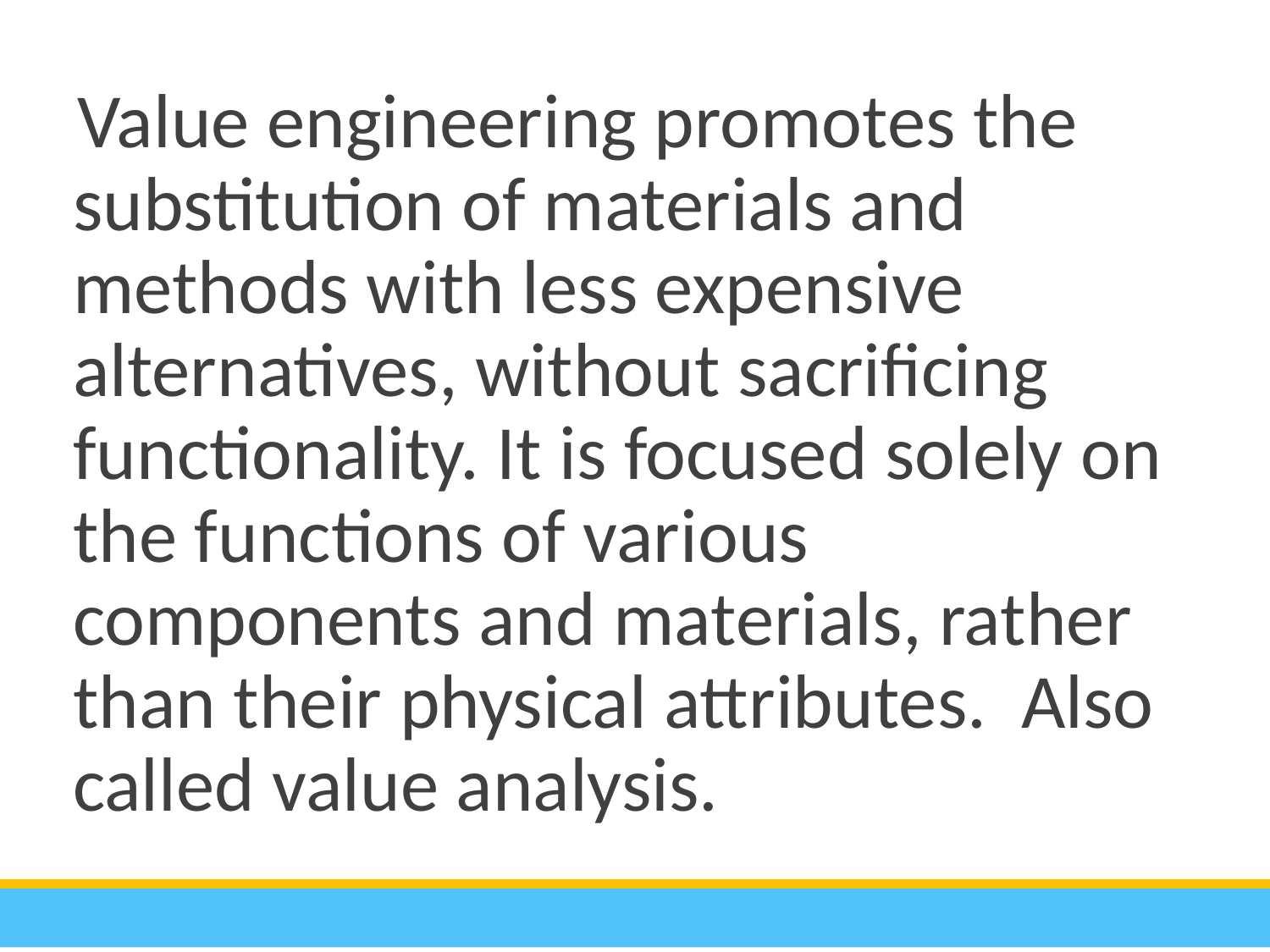

Value engineering promotes the substitution of materials and methods with less expensive alternatives, without sacrificing functionality. It is focused solely on the functions of various components and materials, rather than their physical attributes.  Also called value analysis.